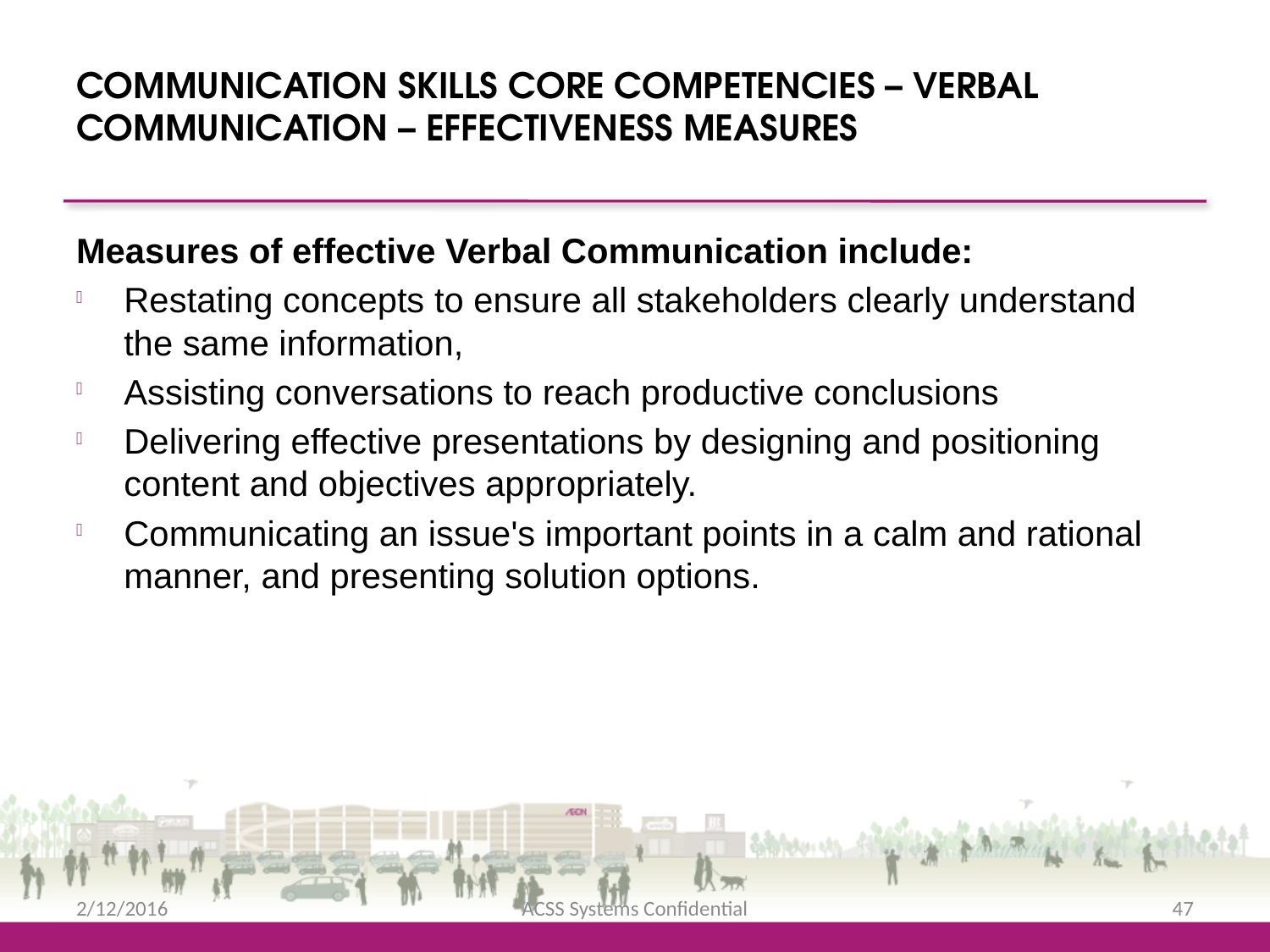

Communication Skills Core Competencies – Verbal Communication – Effectiveness measures
Measures of effective Verbal Communication include:
Restating concepts to ensure all stakeholders clearly understand the same information,
Assisting conversations to reach productive conclusions
Delivering effective presentations by designing and positioning content and objectives appropriately.
Communicating an issue's important points in a calm and rational manner, and presenting solution options.
2/12/2016
ACSS Systems Confidential
47